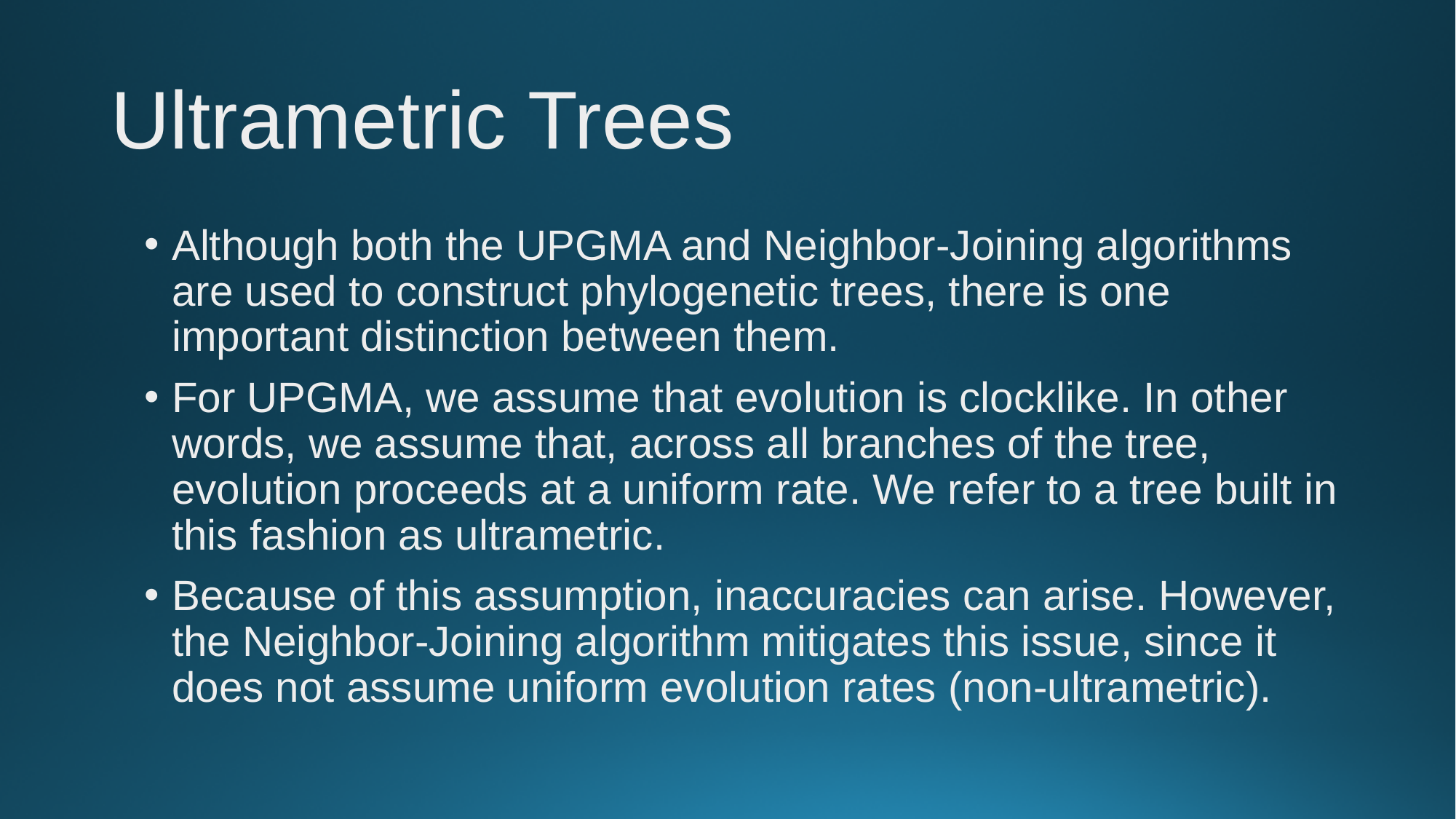

# Ultrametric Trees
Although both the UPGMA and Neighbor-Joining algorithms are used to construct phylogenetic trees, there is one important distinction between them.
For UPGMA, we assume that evolution is clocklike. In other words, we assume that, across all branches of the tree, evolution proceeds at a uniform rate. We refer to a tree built in this fashion as ultrametric.
Because of this assumption, inaccuracies can arise. However, the Neighbor-Joining algorithm mitigates this issue, since it does not assume uniform evolution rates (non-ultrametric).